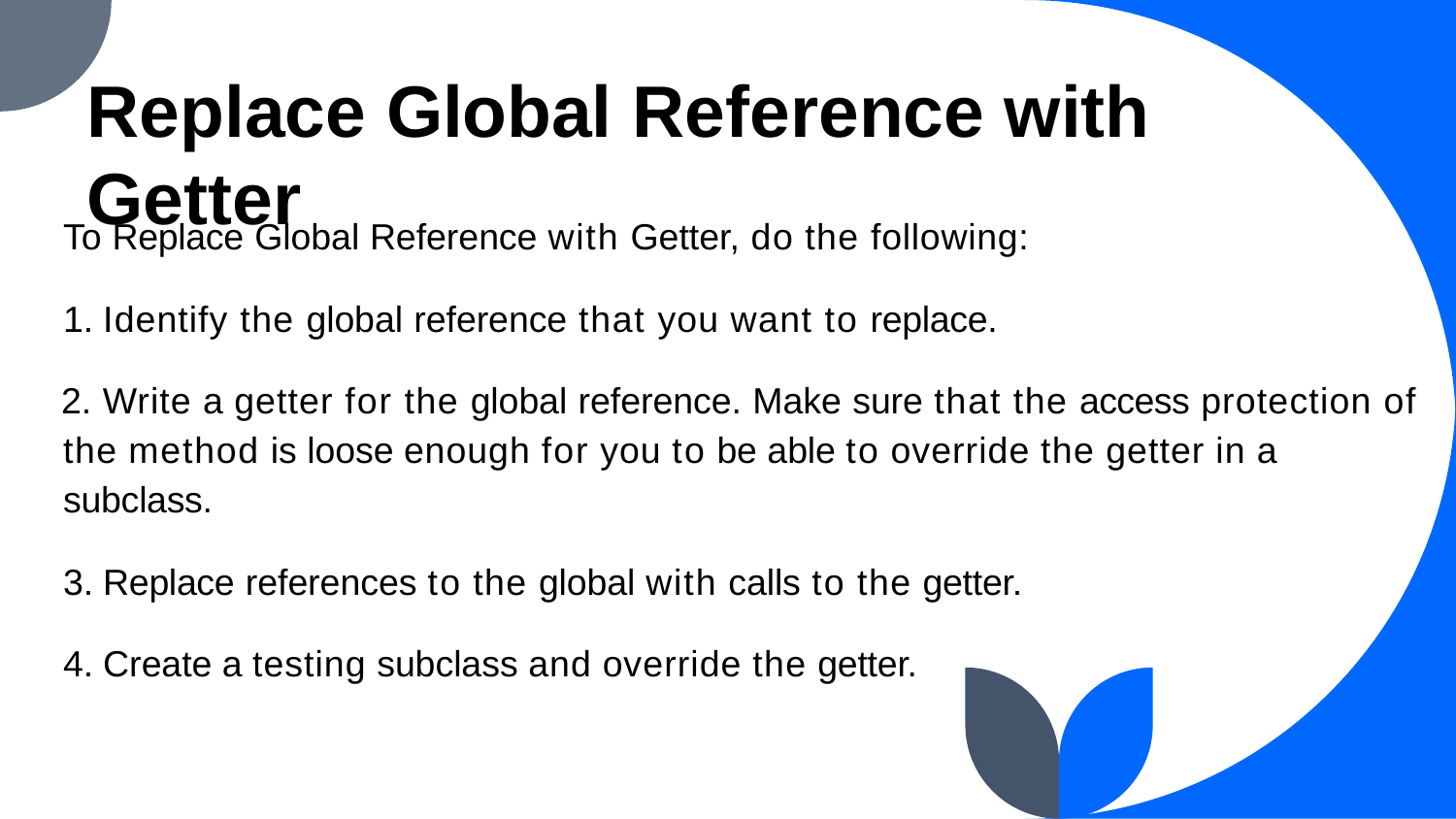

Replace Global Reference with Getter
To Replace Global Reference with Getter, do the following:
Identify the global reference that you want to replace.
 Write a getter for the global reference. Make sure that the access protection of the method is loose enough for you to be able to override the getter in a subclass.
Replace references to the global with calls to the getter.
Create a testing subclass and override the getter.